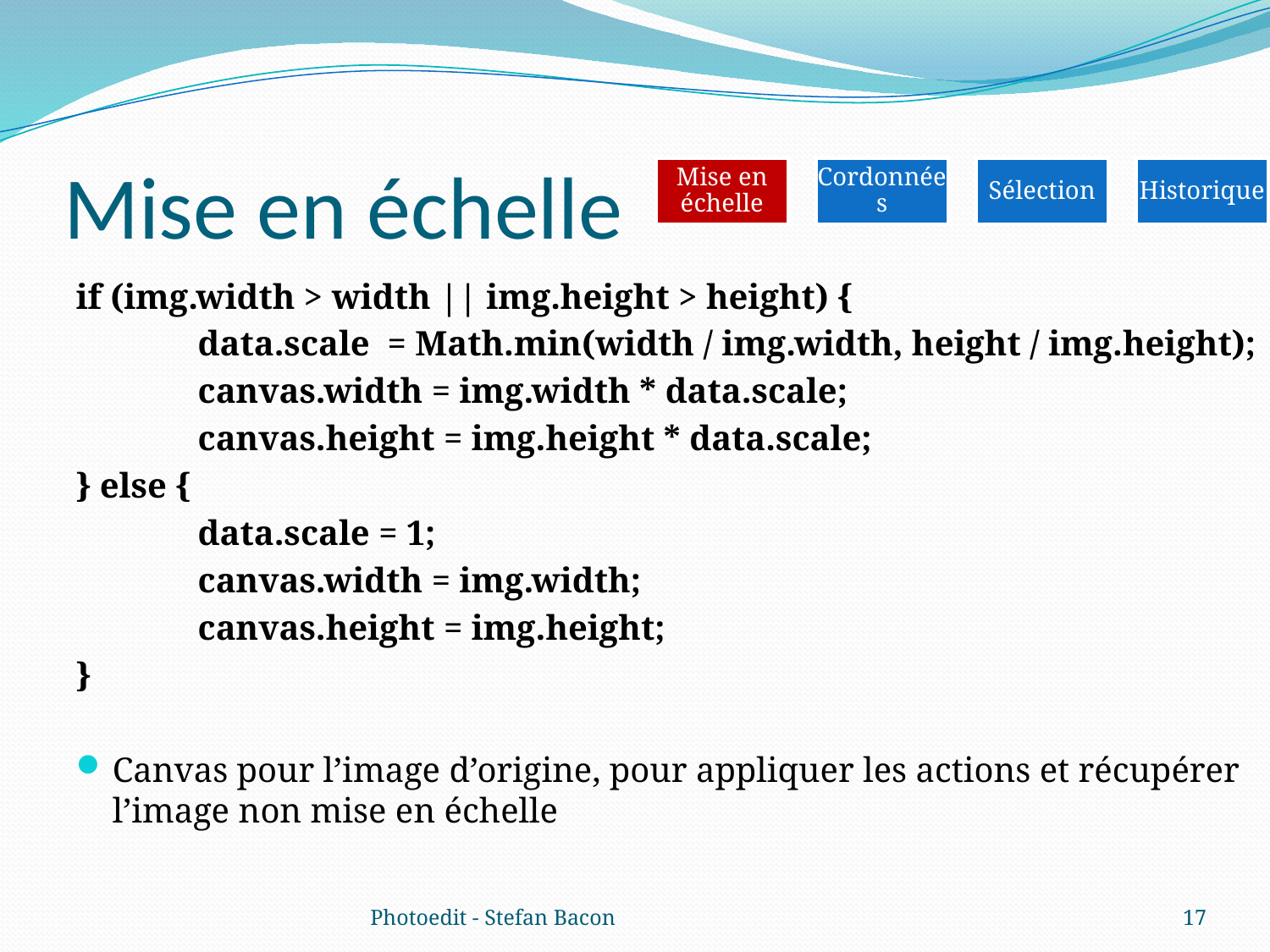

# Mise en échelle
Mise en échelle
Cordonnées
Sélection
Historique
if (img.width > width || img.height > height) {
	data.scale  = Math.min(width / img.width, height / img.height);
	canvas.width = img.width * data.scale;
	canvas.height = img.height * data.scale;
} else {
	data.scale = 1;
	canvas.width = img.width;
	canvas.height = img.height;
}

Canvas pour l’image d’origine, pour appliquer les actions et récupérer l’image non mise en échelle
Photoedit - Stefan Bacon
17